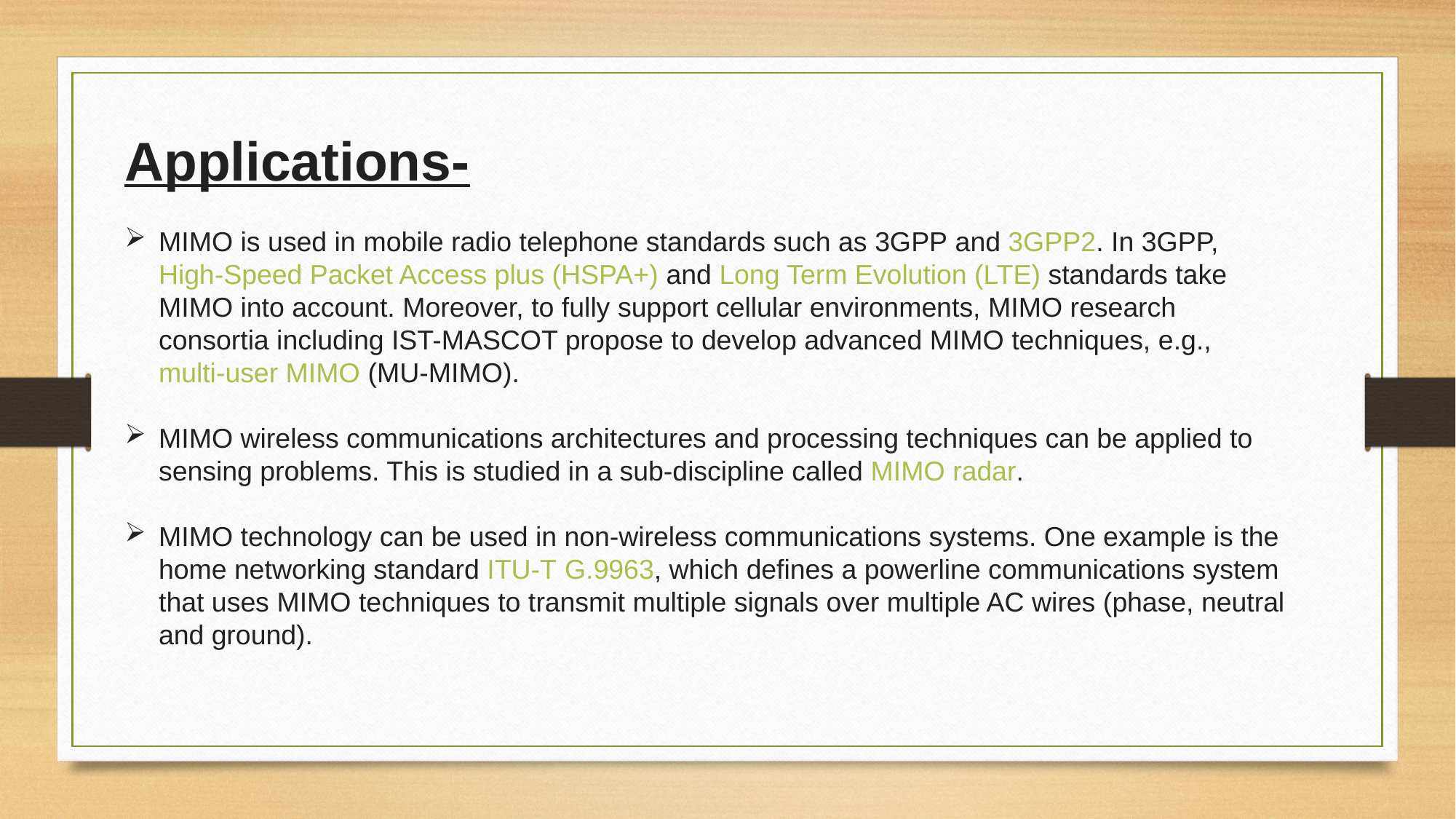

Applications-

MIMO is used in mobile radio telephone standards such as 3GPP and 3GPP2. In 3GPP, High-Speed Packet Access plus (HSPA+) and Long Term Evolution (LTE) standards take MIMO into account. Moreover, to fully support cellular environments, MIMO research consortia including IST-MASCOT propose to develop advanced MIMO techniques, e.g., multi-user MIMO (MU-MIMO).

MIMO wireless communications architectures and processing techniques can be applied to sensing problems. This is studied in a sub-discipline called MIMO radar.

MIMO technology can be used in non-wireless communications systems. One example is the home networking standard ITU-T G.9963, which defines a powerline communications system that uses MIMO techniques to transmit multiple signals over multiple AC wires (phase, neutral and ground).